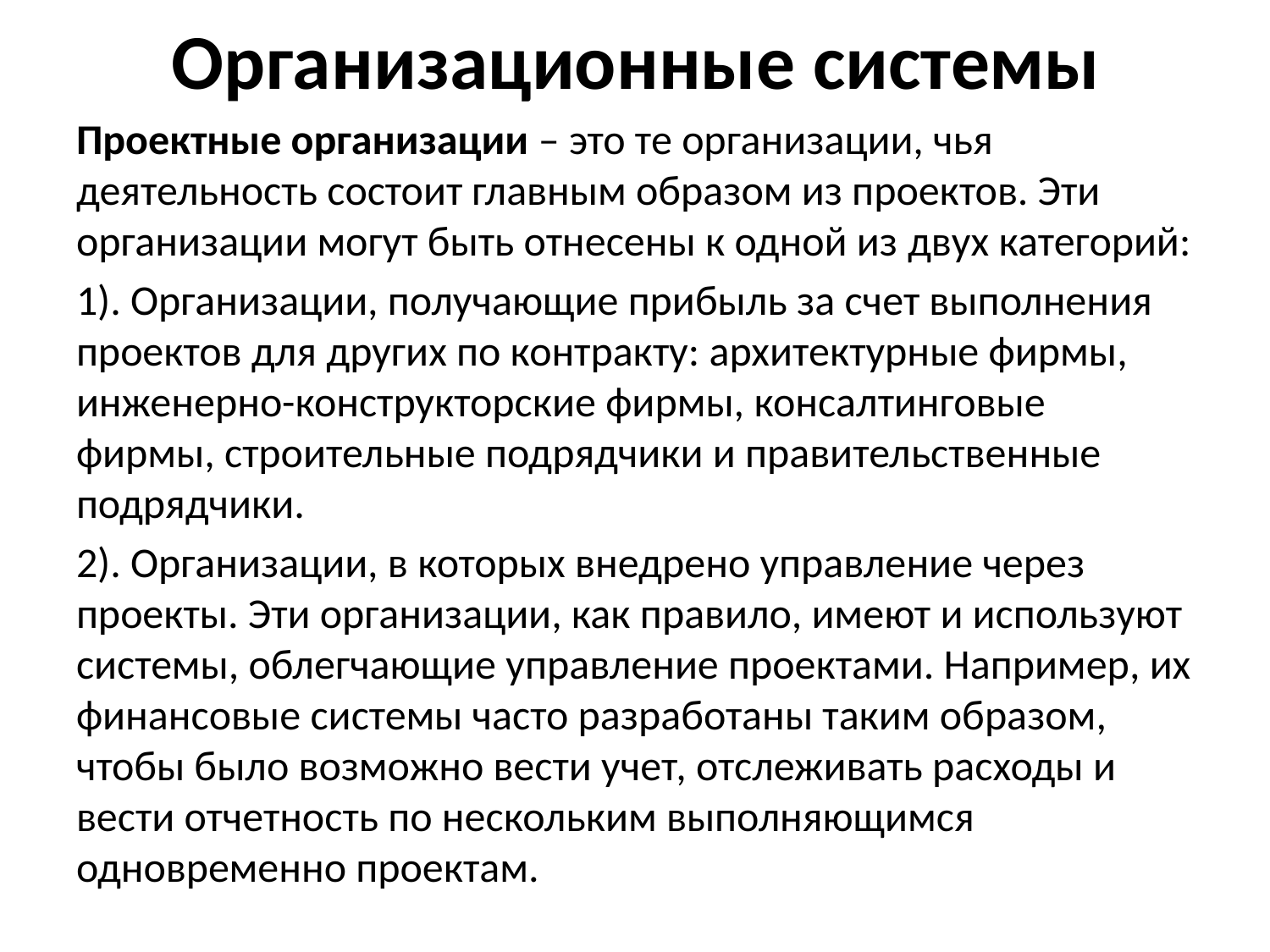

# Организационные системы
Проектные организации – это те организации, чья деятельность состоит главным образом из проектов. Эти организации могут быть отнесены к одной из двух категорий:
1). Организации, получающие прибыль за счет выполнения проектов для других по контракту: архитектурные фирмы, инженерно-конструкторские фирмы, консалтинговые фирмы, строительные подрядчики и правительственные подрядчики.
2). Организации, в которых внедрено управление через проекты. Эти организации, как правило, имеют и используют системы, облегчающие управление проектами. Например, их финансовые системы часто разработаны таким образом, чтобы было возможно вести учет, отслеживать расходы и вести отчетность по нескольким выполняющимся одновременно проектам.